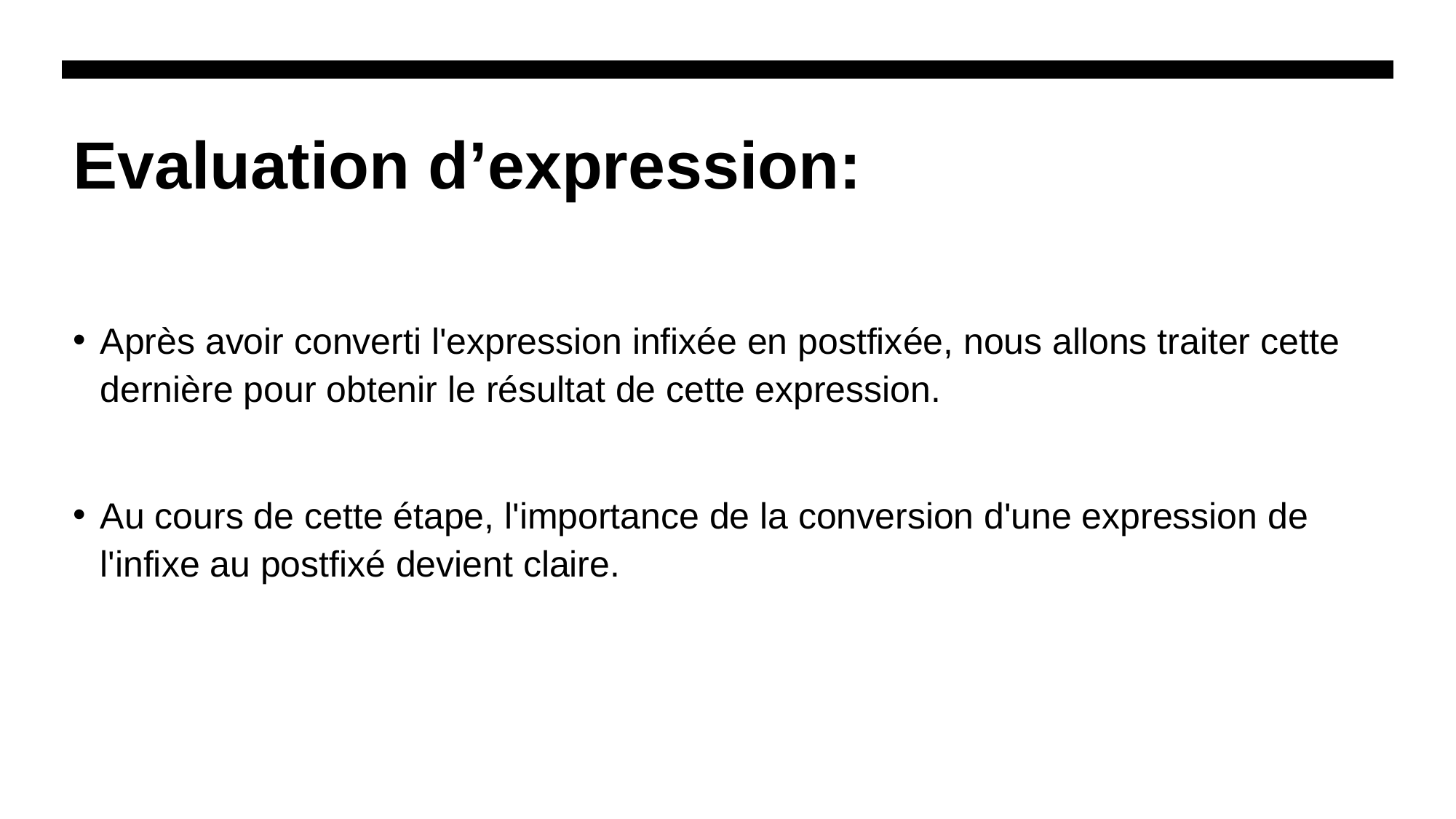

# Evaluation d’expression:
Après avoir converti l'expression infixée en postfixée, nous allons traiter cette dernière pour obtenir le résultat de cette expression.

Au cours de cette étape, l'importance de la conversion d'une expression de l'infixe au postfixé devient claire.